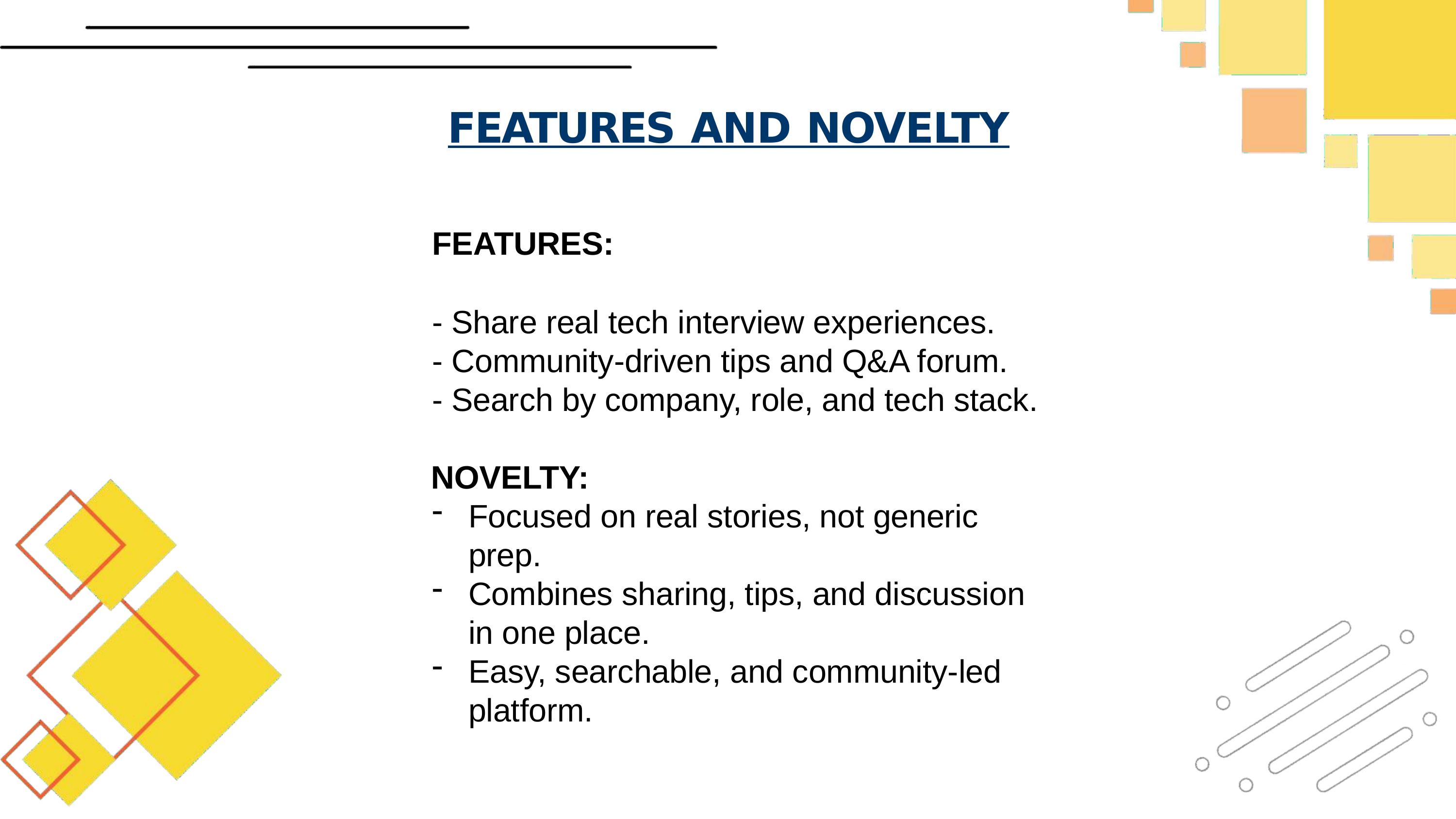

# FEATURES AND NOVELTY
FEATURES:

- Share real tech interview experiences.
- Community-driven tips and Q&A forum.
- Search by company, role, and tech stack.

NOVELTY:
Focused on real stories, not generic prep.
Combines sharing, tips, and discussion in one place.
Easy, searchable, and community-led platform.